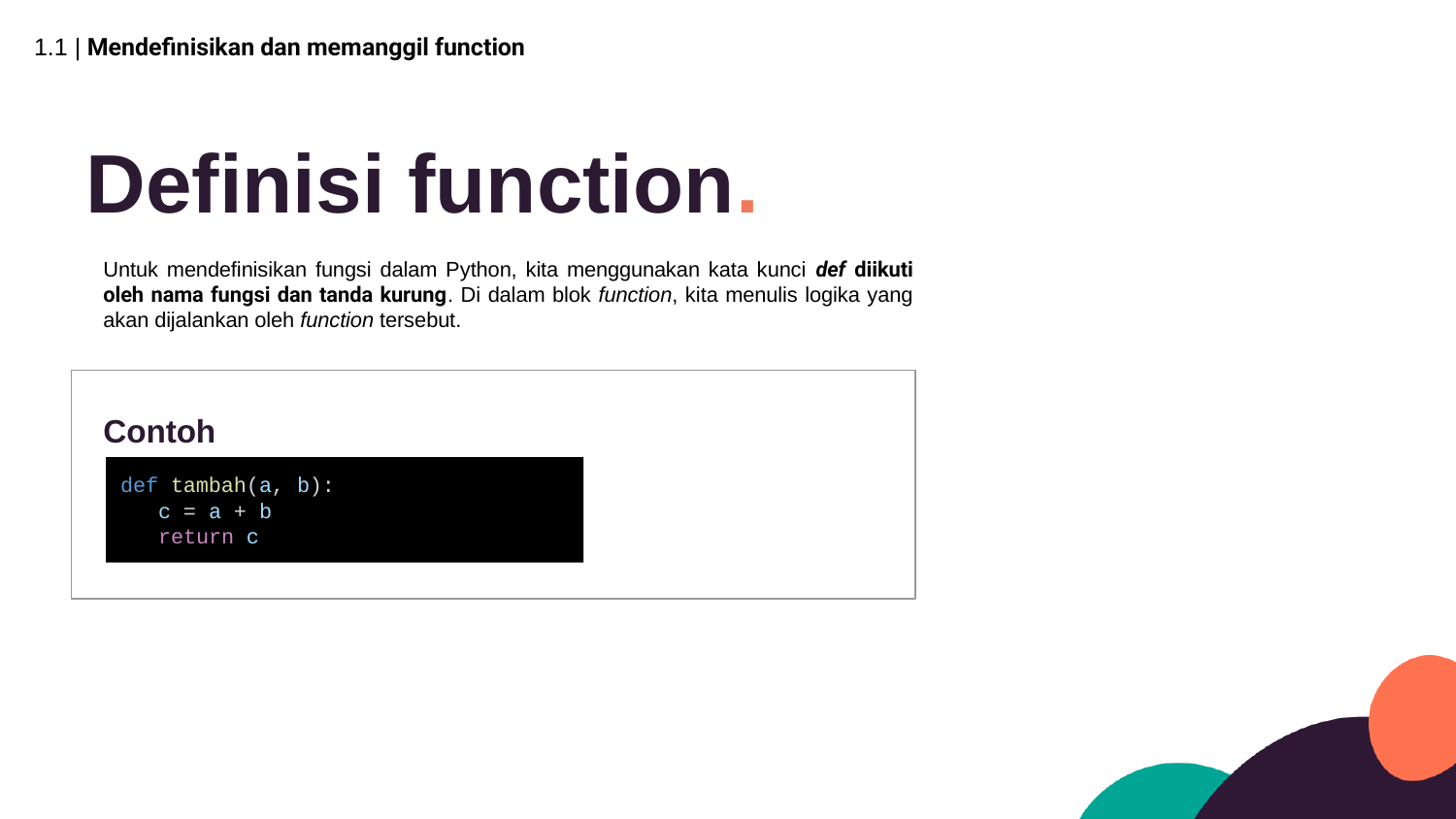

1.1 | Mendefinisikan dan memanggil function
Definisi function.
Untuk mendefinisikan fungsi dalam Python, kita menggunakan kata kunci def diikuti oleh nama fungsi dan tanda kurung. Di dalam blok function, kita menulis logika yang akan dijalankan oleh function tersebut.

Contoh
def tambah(a, b):
   c = a + b
   return c